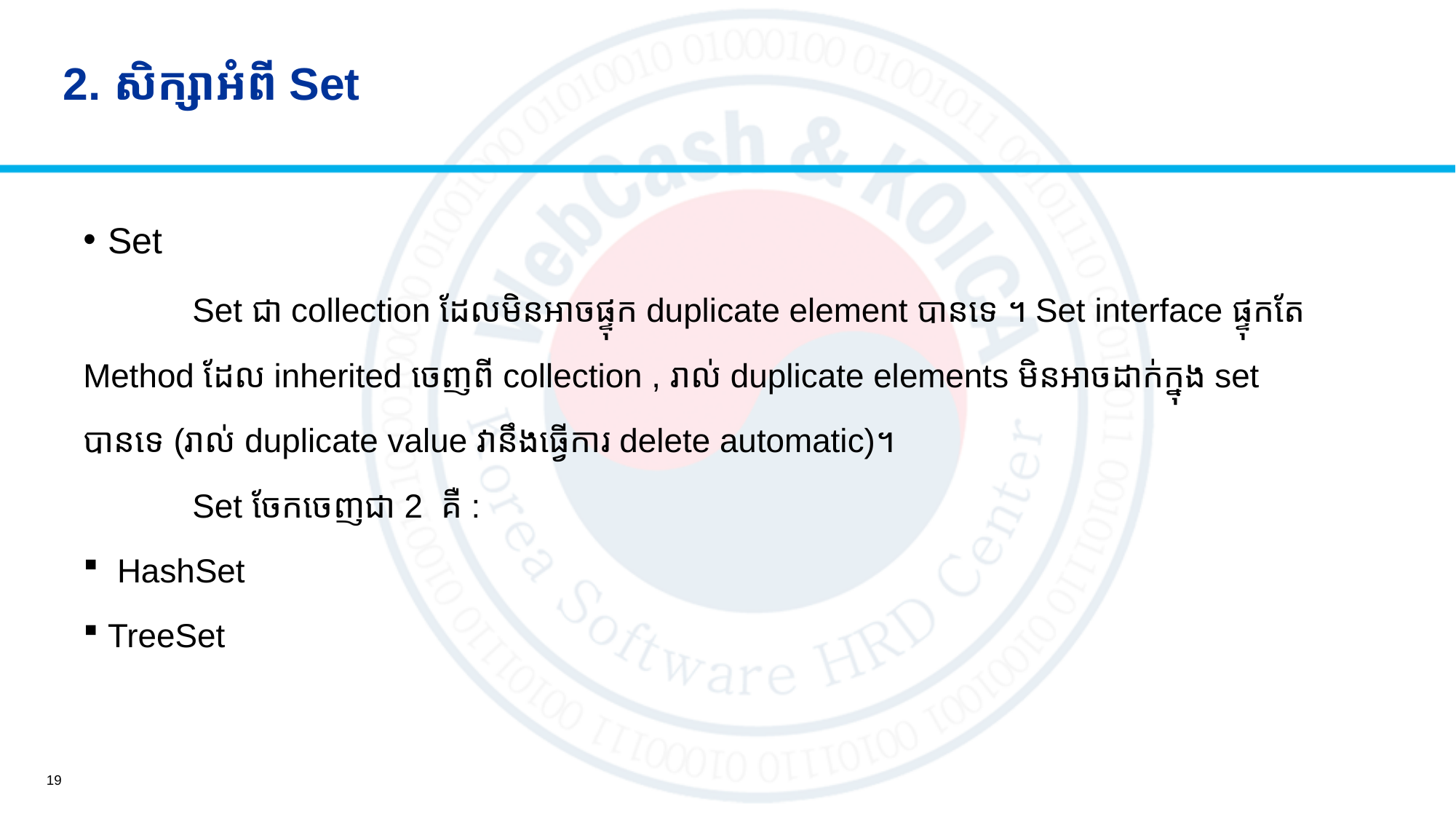

# 2. សិក្សាអំពី Set
Set
	Set ជា collection​ ដែលមិនអាចផ្ទុក duplicate element បានទេ ។ Set interface ផ្ទុកតែ
Method ដែល inherited ចេញពី collection , រាល់ duplicate elements មិនអាចដាក់ក្នុង set
បានទេ (រាល់ duplicate value វានឹងធ្វើការ delete automatic)។
	Set ចែកចេញជា 2  គឺ :
 HashSet
TreeSet
19